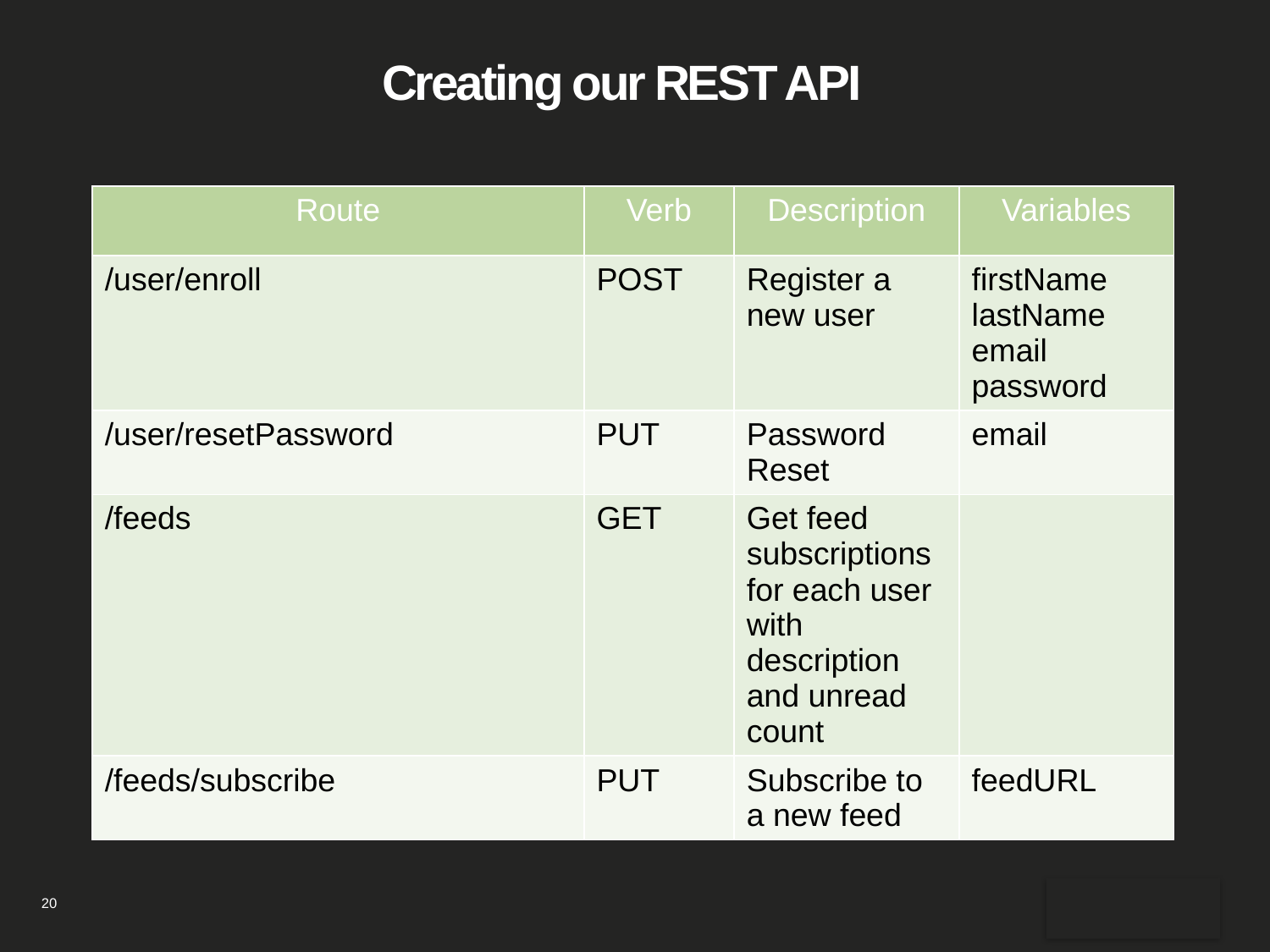

# Creating our REST API
| Route | Verb | Description | Variables |
| --- | --- | --- | --- |
| /user/enroll | POST | Register a new user | firstName lastName email password |
| /user/resetPassword | PUT | Password Reset | email |
| /feeds | GET | Get feed subscriptions for each user with description and unread count |  |
| /feeds/subscribe | PUT | Subscribe to a new feed | feedURL |